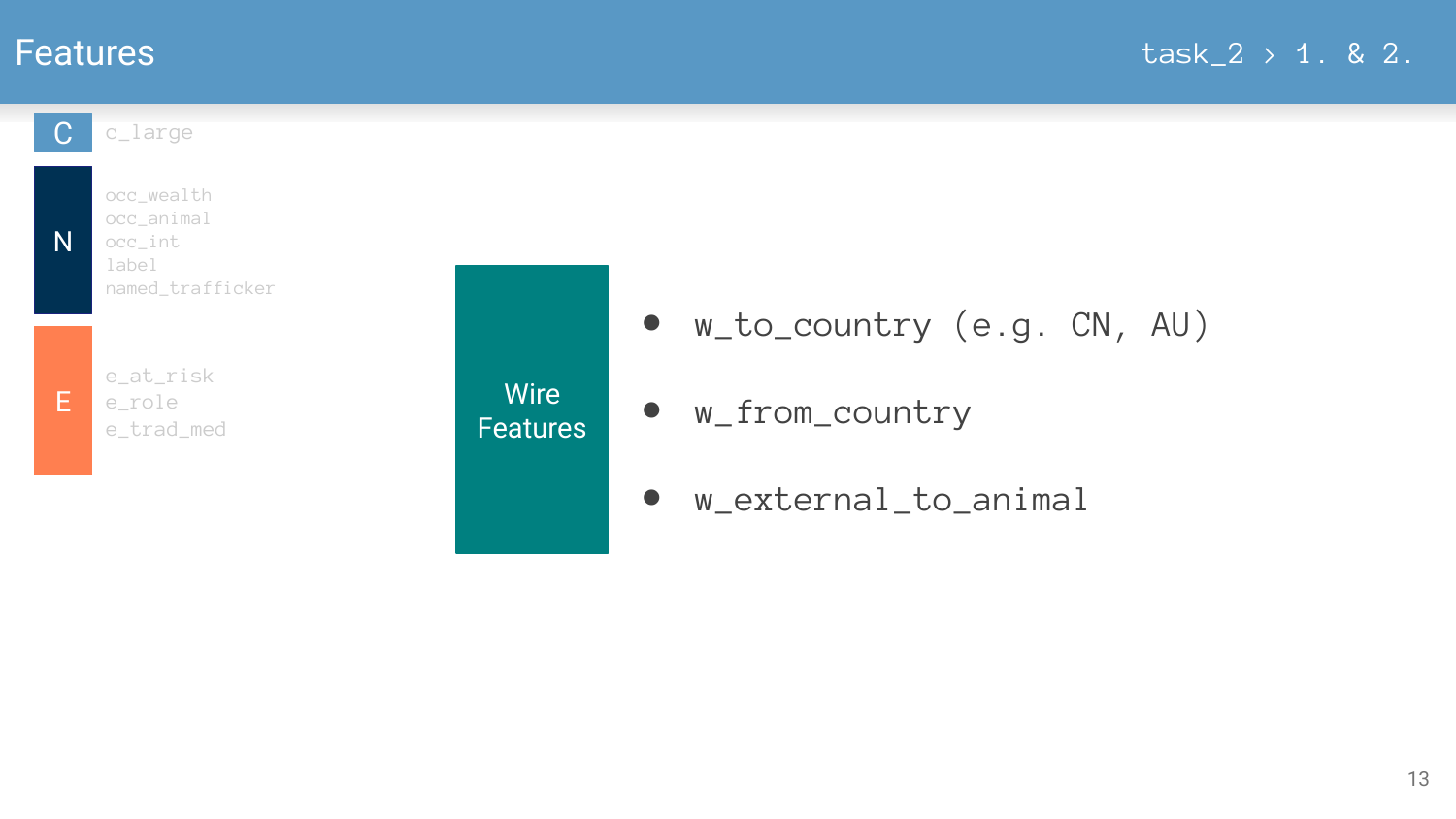

Features
# task_2 > 1. & 2.
C
c_large
N
occ_wealth
occ_animal
occ_int
label
named_trafficker
Wire Features
w_to_country (e.g. CN, AU)

w_from_country

w_external_to_animal
E
E
e_at_risk
e_role
e_trad_med
13